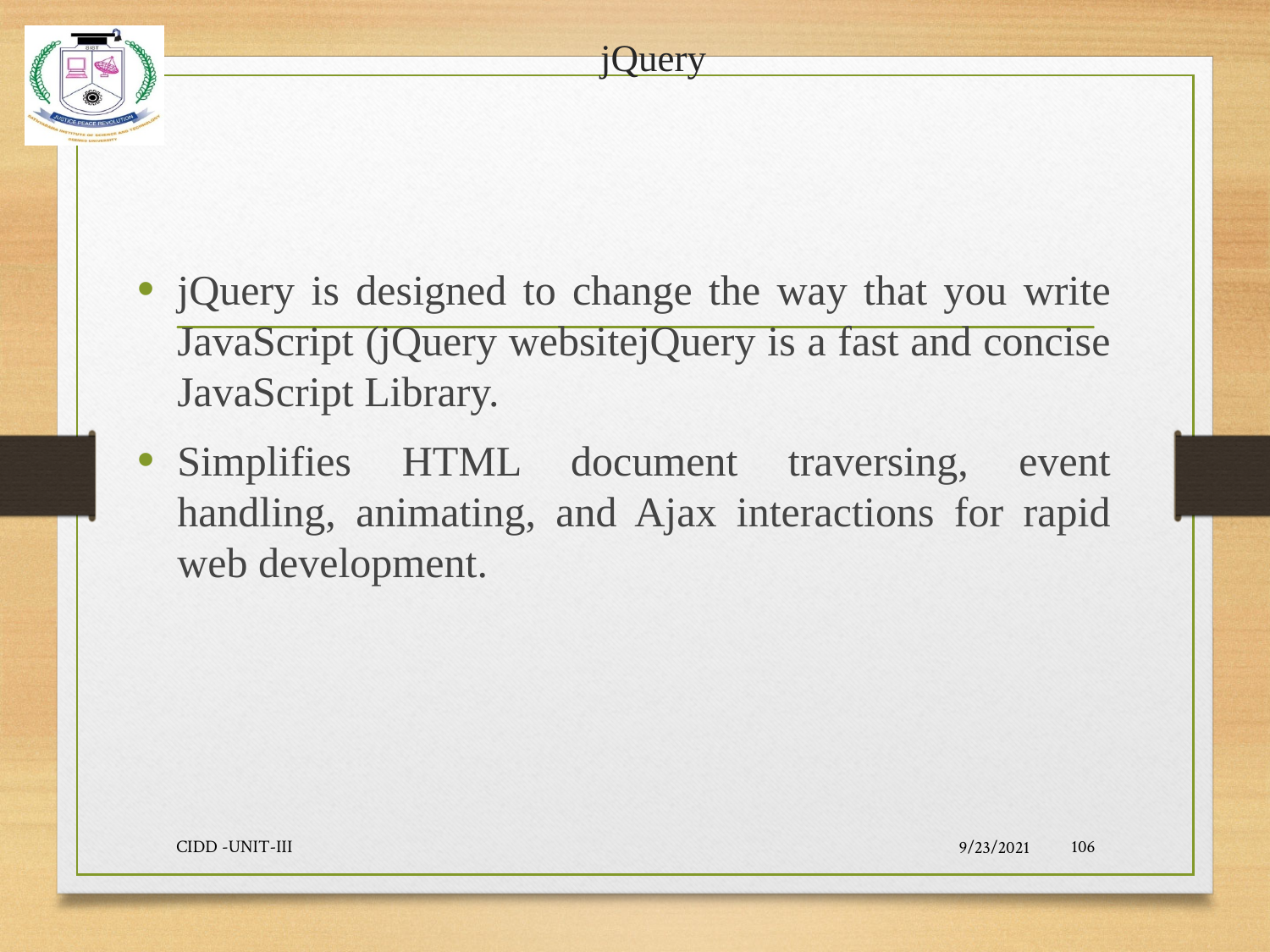

# jQuery
jQuery is designed to change the way that you write JavaScript (jQuery websitejQuery is a fast and concise JavaScript Library.
Simplifies HTML document traversing, event handling, animating, and Ajax interactions for rapid web development.
CIDD -UNIT-III
9/23/2021
106